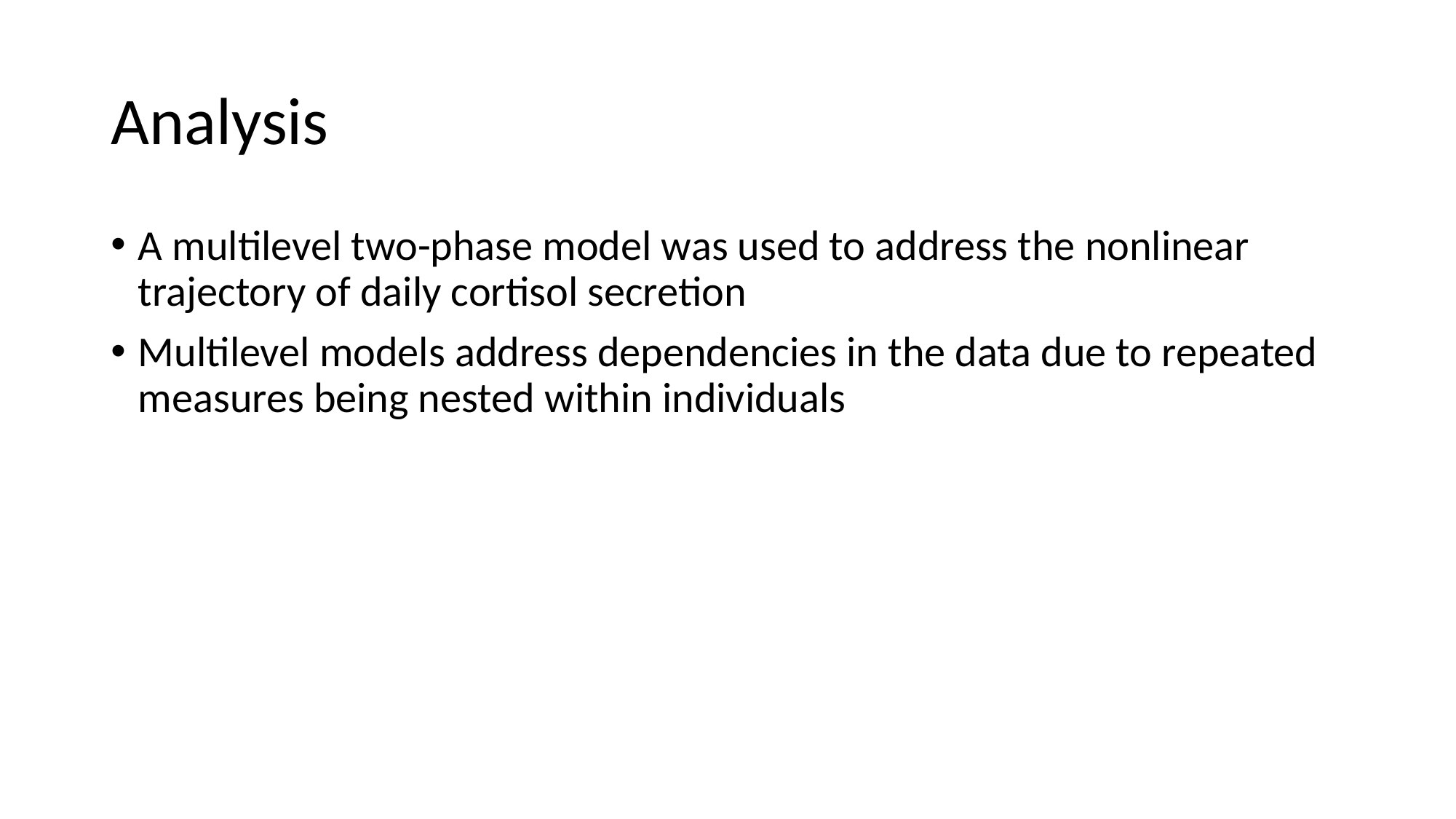

# Analysis
A multilevel two-phase model was used to address the nonlinear trajectory of daily cortisol secretion
Multilevel models address dependencies in the data due to repeated measures being nested within individuals